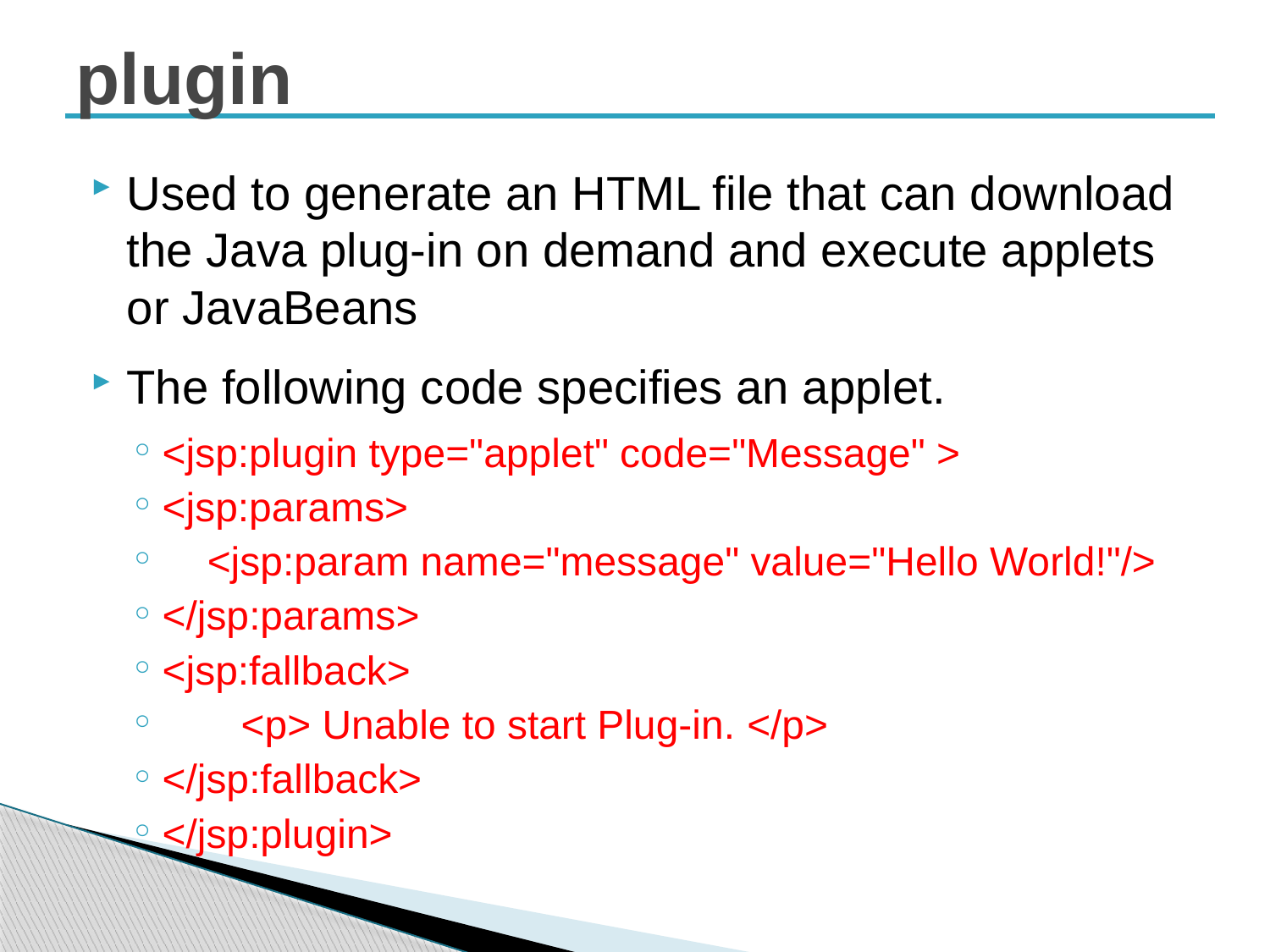

# plugin
Used to generate an HTML file that can download the Java plug-in on demand and execute applets or JavaBeans
The following code specifies an applet.
<jsp:plugin type="applet" code="Message" >
<jsp:params>
    <jsp:param name="message" value="Hello World!"/>
</jsp:params>
<jsp:fallback>
       <p> Unable to start Plug-in. </p>
</jsp:fallback>
</jsp:plugin>